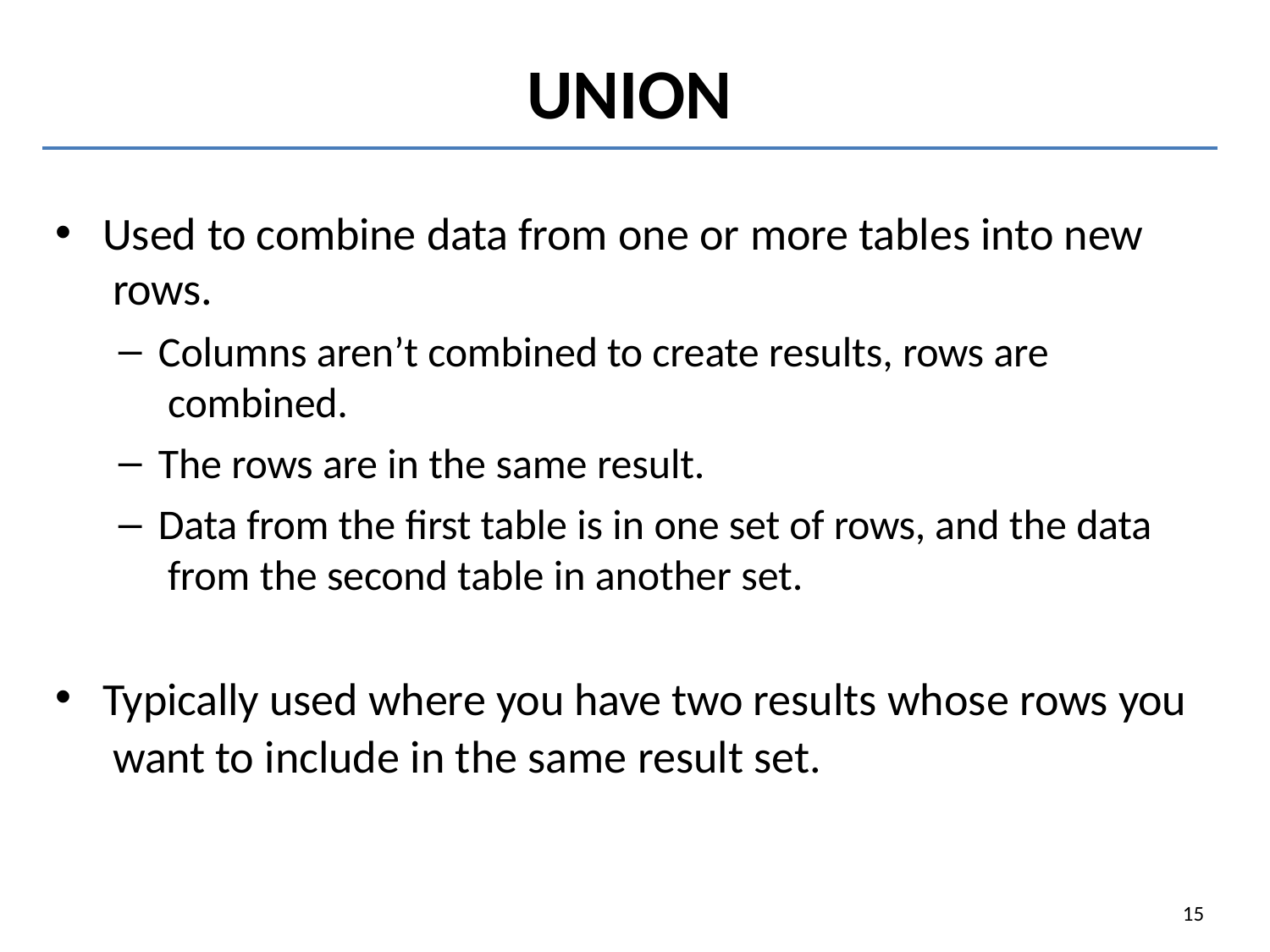

# UNION
Used to combine data from one or more tables into new  rows.
Columns aren’t combined to create results, rows are  combined.
The rows are in the same result.
Data from the first table is in one set of rows, and the data  from the second table in another set.

Typically used where you have two results whose rows you  want to include in the same result set.
15